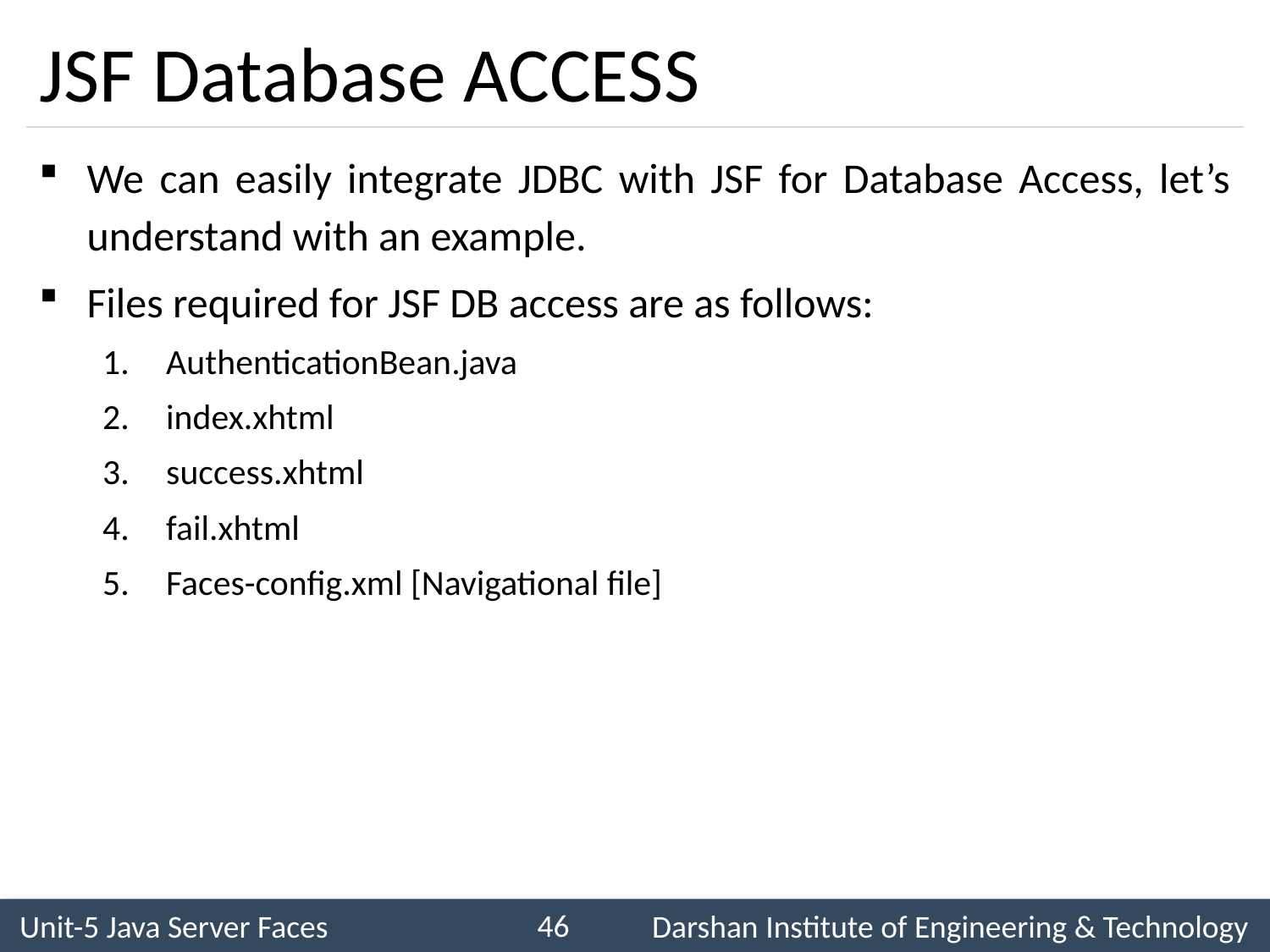

# JSF Database ACCESS
We can easily integrate JDBC with JSF for Database Access, let’s understand with an example.
Files required for JSF DB access are as follows:
AuthenticationBean.java
index.xhtml
success.xhtml
fail.xhtml
Faces-config.xml [Navigational file]

46